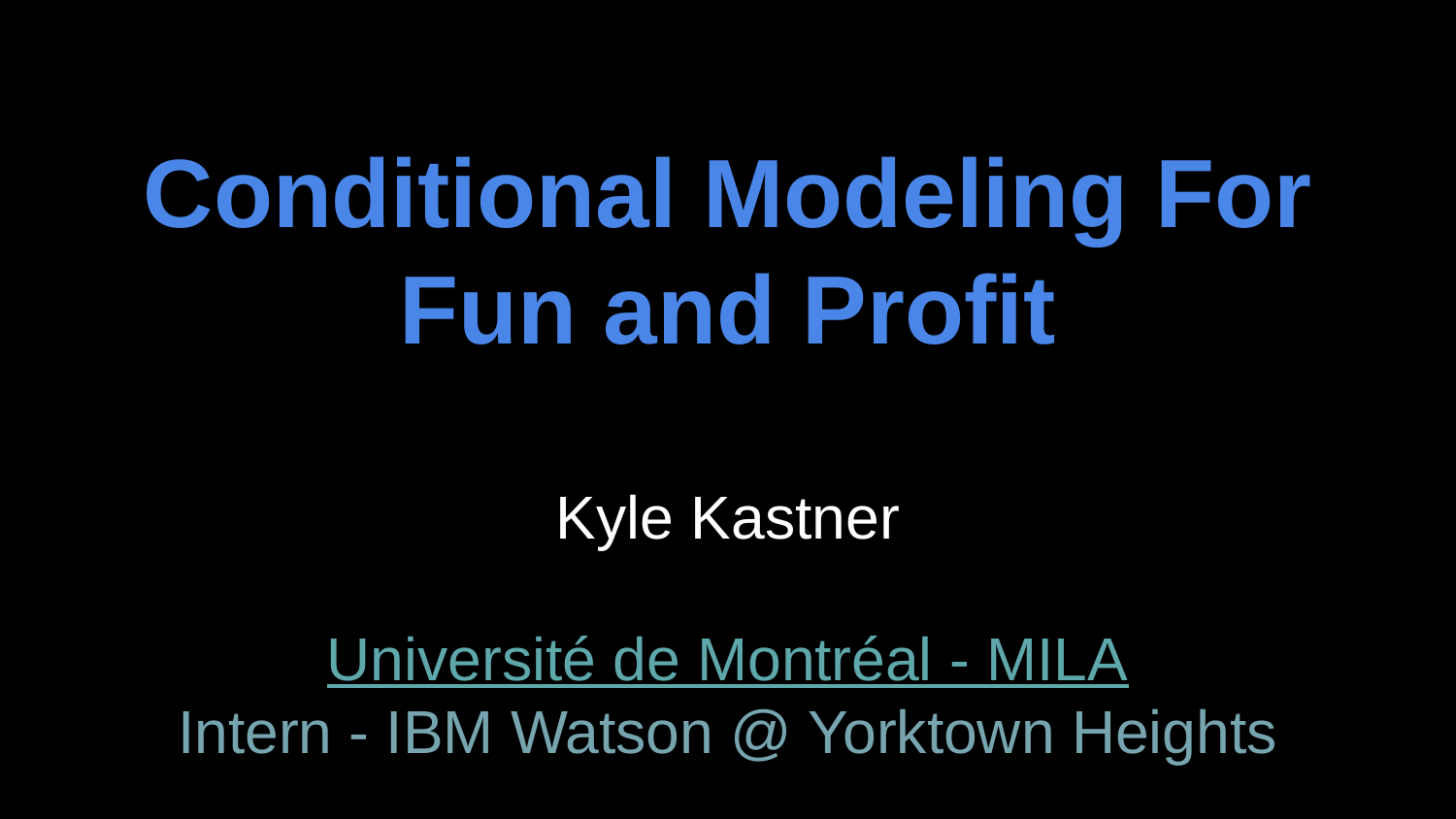

# Conditional Modeling For Fun and Profit

Kyle Kastner
Université de Montréal - MILA
Intern - IBM Watson @ Yorktown Heights